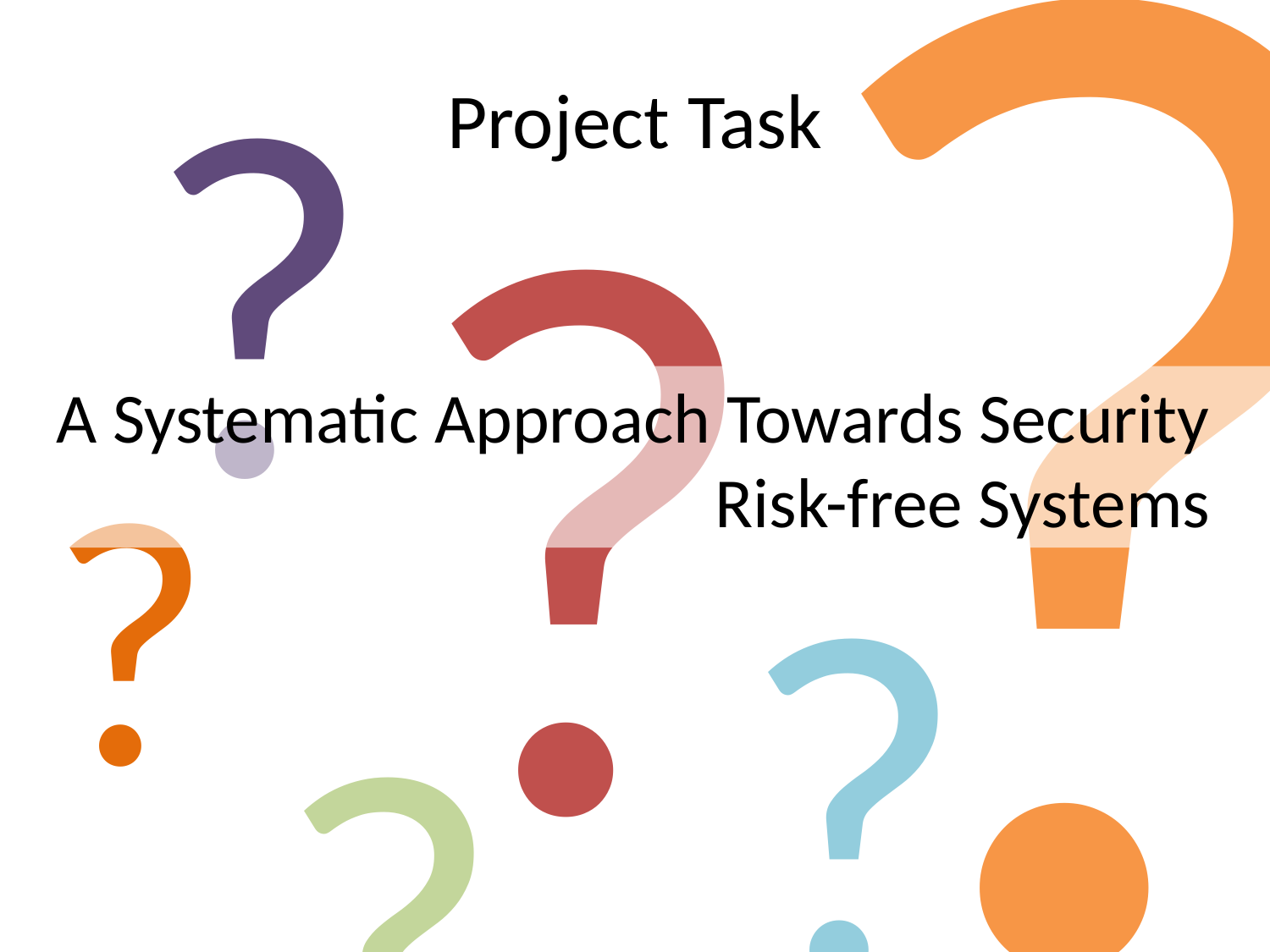

?
?
?
# Project Task
A Systematic Approach Towards Security Risk-free Systems
?
?
?